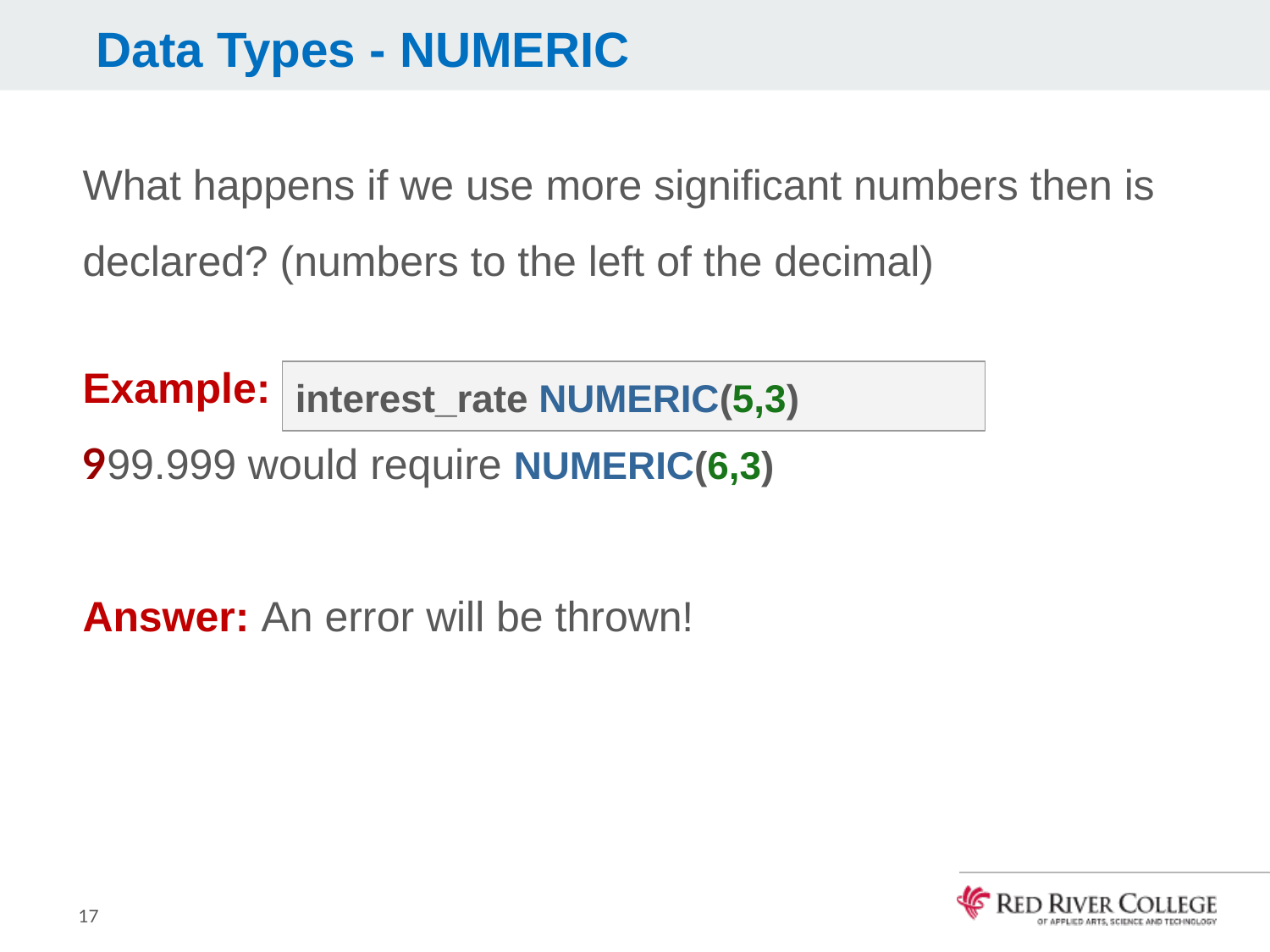

# Data Types - NUMERIC
What happens if we use more significant numbers then is declared? (numbers to the left of the decimal)
Example:
999.999 would require NUMERIC(6,3)

Answer: An error will be thrown!
interest_rate NUMERIC(5,3)
17